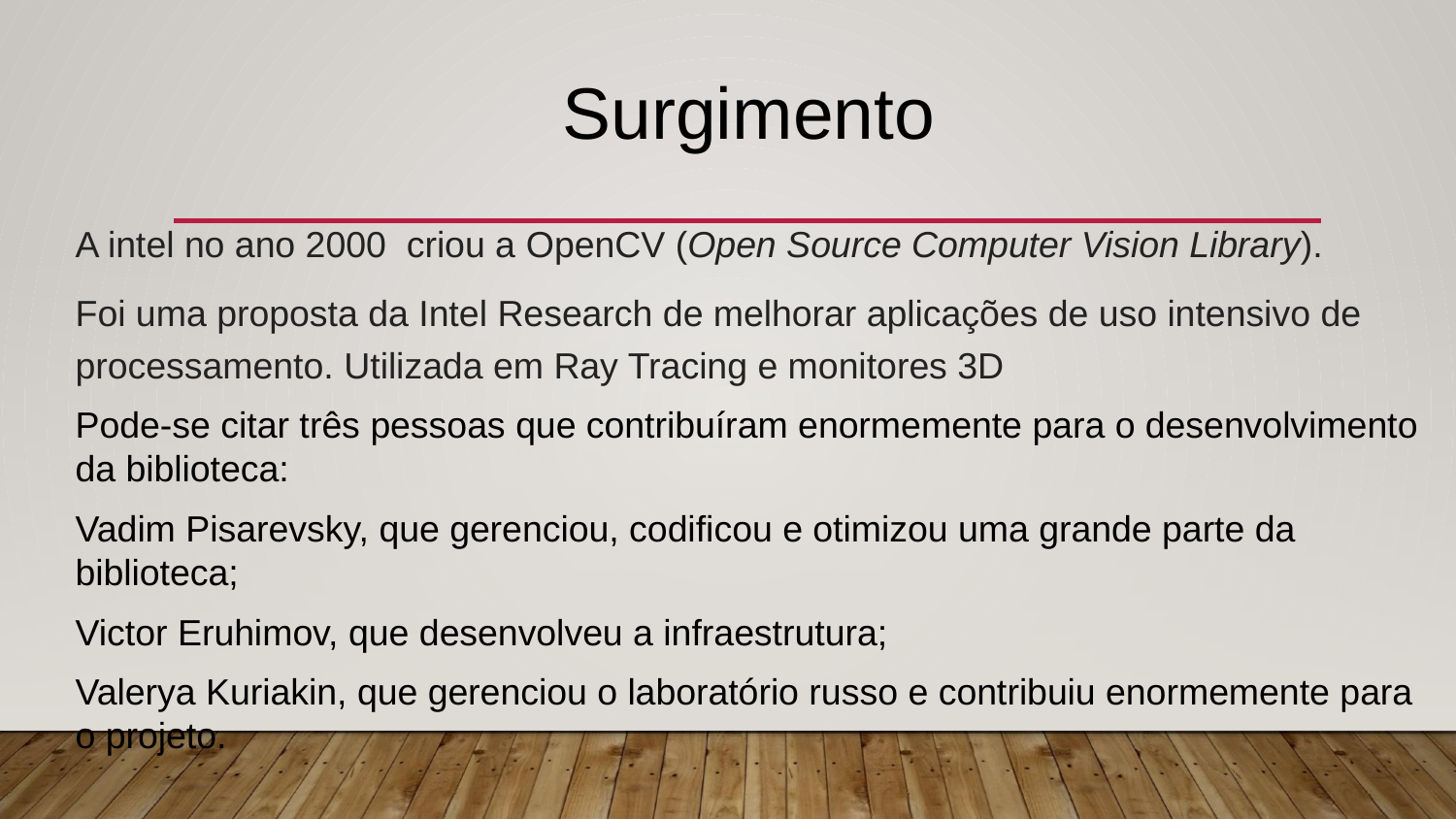

# Surgimento
A intel no ano 2000  criou a OpenCV (Open Source Computer Vision Library).
Foi uma proposta da Intel Research de melhorar aplicações de uso intensivo de processamento. Utilizada em Ray Tracing e monitores 3D
Pode-se citar três pessoas que contribuíram enormemente para o desenvolvimento da biblioteca:
Vadim Pisarevsky, que gerenciou, codificou e otimizou uma grande parte da biblioteca;
Victor Eruhimov, que desenvolveu a infraestrutura;
Valerya Kuriakin, que gerenciou o laboratório russo e contribuiu enormemente para o projeto.